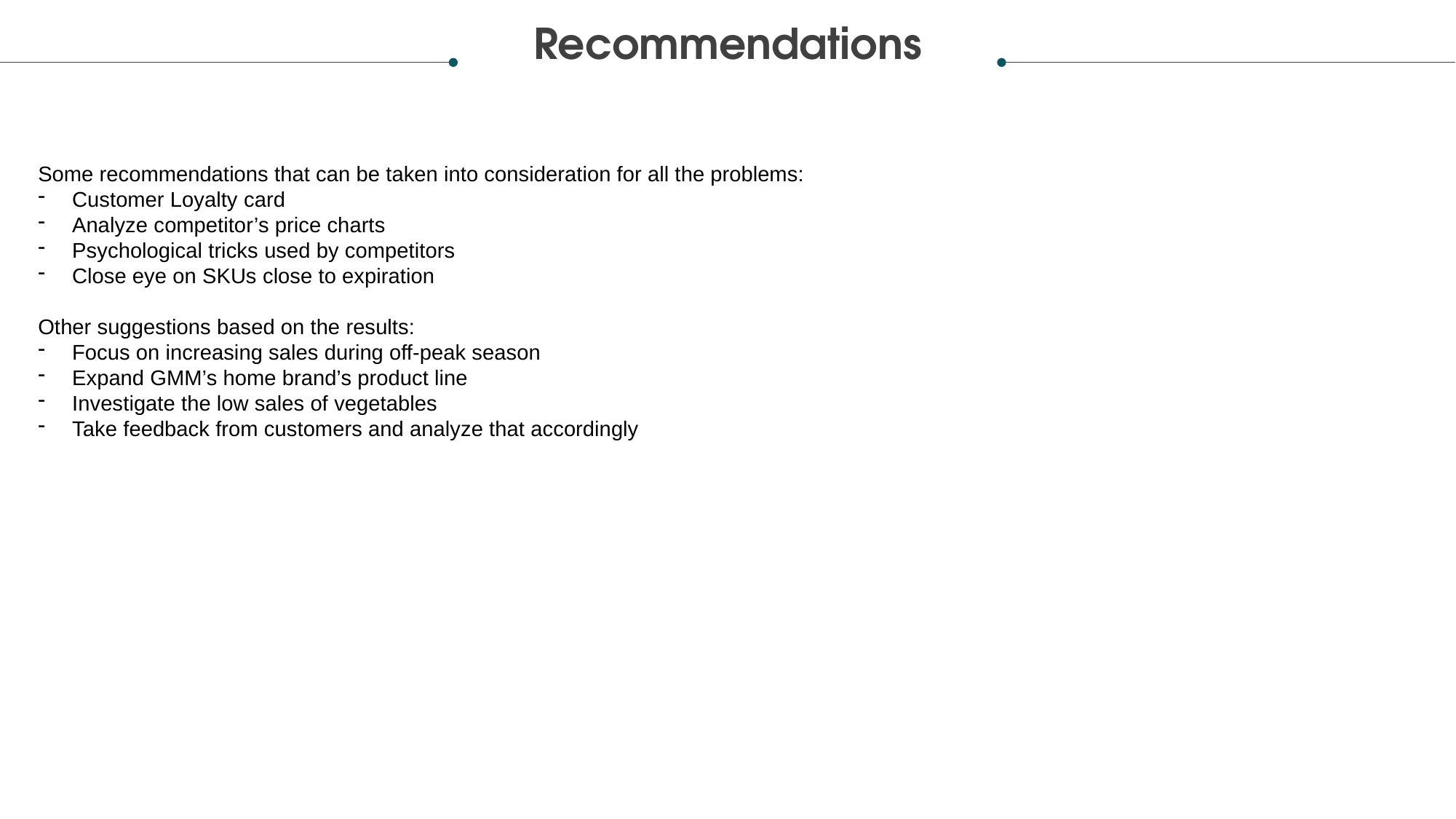

Recommendations
Some recommendations that can be taken into consideration for all the problems:
Customer Loyalty card
Analyze competitor’s price charts
Psychological tricks used by competitors
Close eye on SKUs close to expiration

Other suggestions based on the results:
Focus on increasing sales during off-peak season
Expand GMM’s home brand’s product line
Investigate the low sales of vegetables
Take feedback from customers and analyze that accordingly